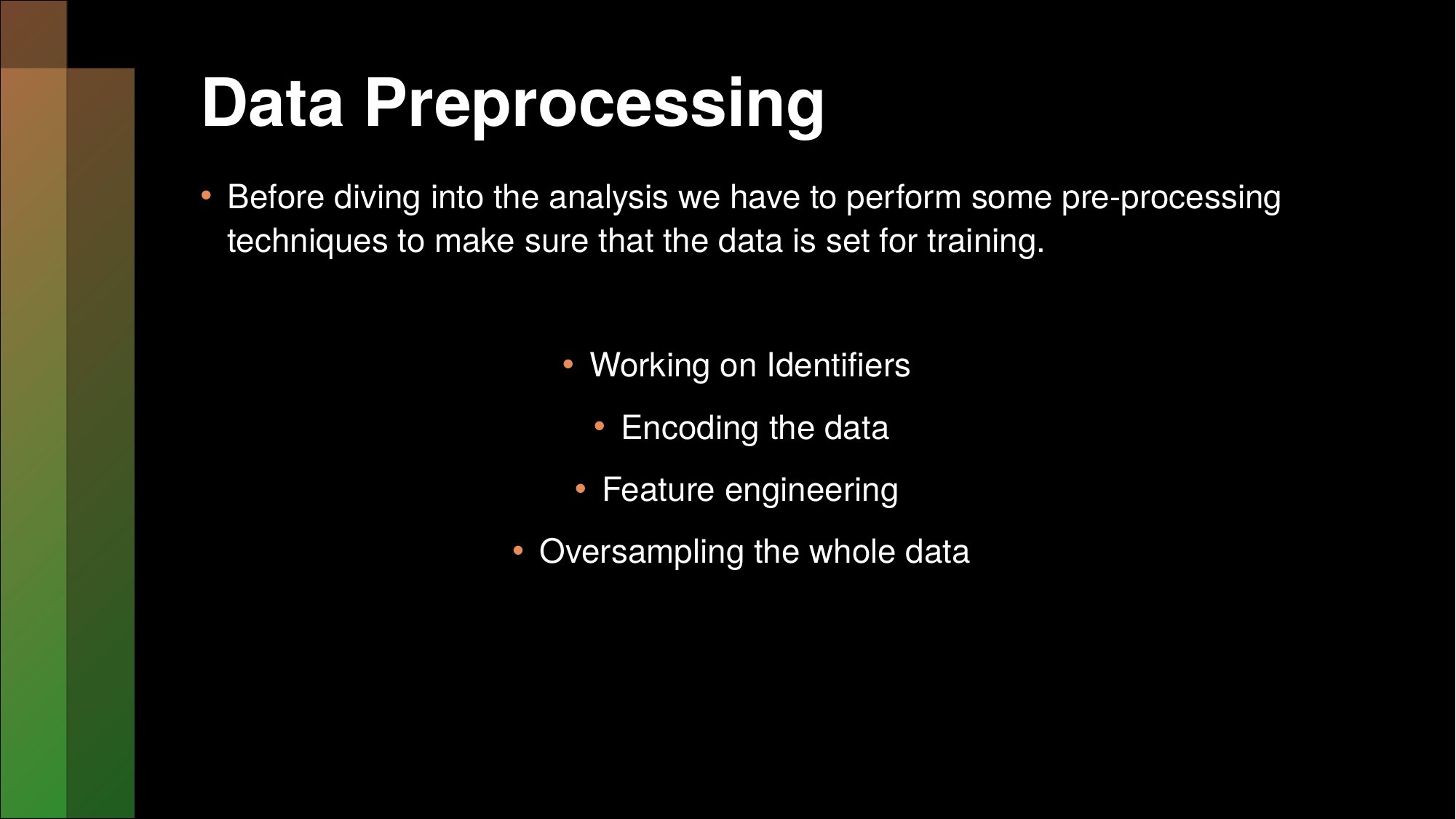

# Data Preprocessing

Before diving into the analysis we have to perform some pre-processing techniques to make sure that the data is set for training.

Working on Identifiers
Encoding the data
Feature engineering
Oversampling the whole data